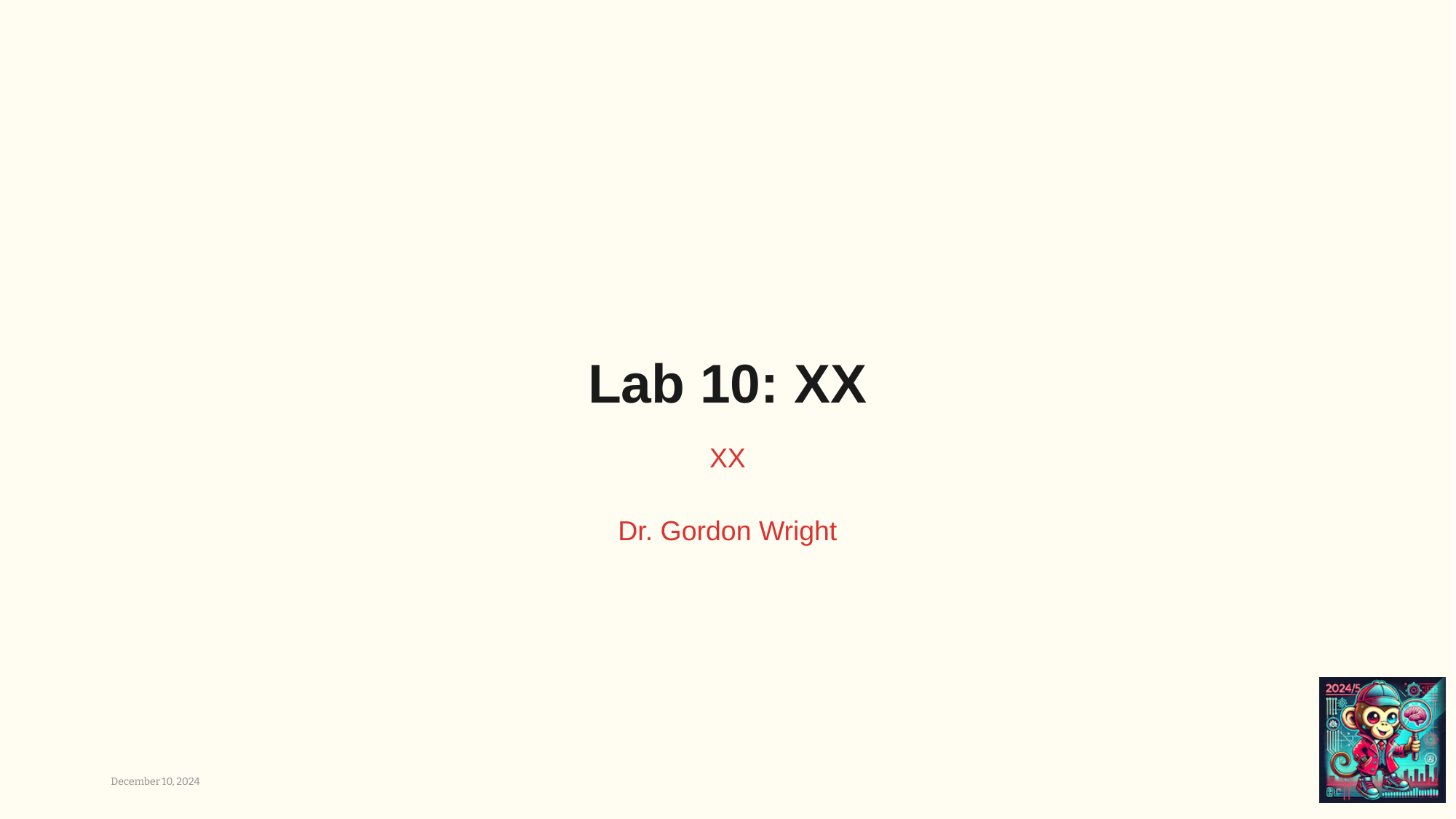

# Lab 10: XX
XX
Dr. Gordon Wright
December 10, 2024